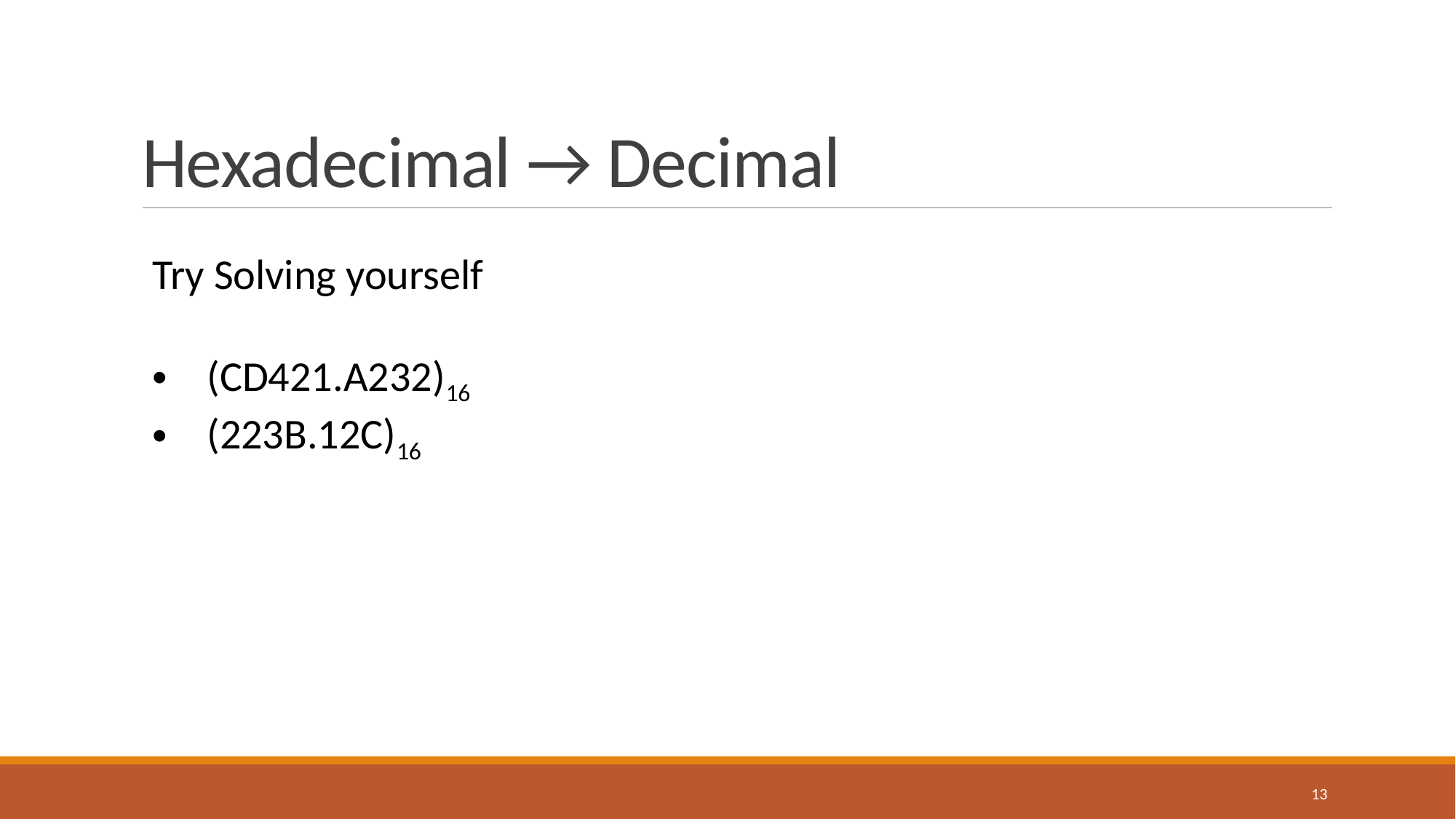

# Hexadecimal → Decimal
Try Solving yourself

(CD421.A232)16
(223B.12C)16
13